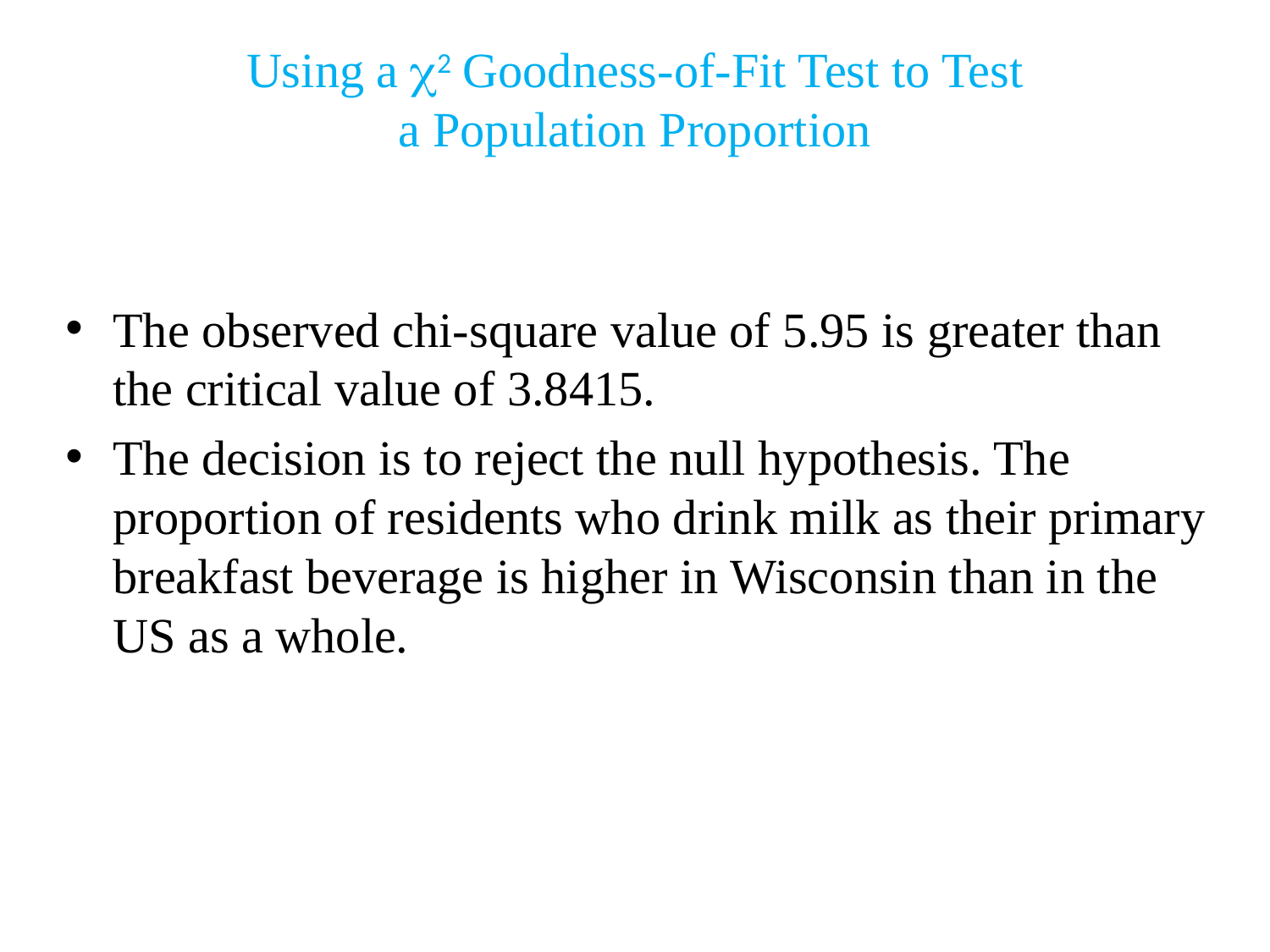

Using a χ2 Goodness-of-Fit Test to Test
a Population Proportion
The observed chi-square value of 5.95 is greater than the critical value of 3.8415.
The decision is to reject the null hypothesis. The proportion of residents who drink milk as their primary breakfast beverage is higher in Wisconsin than in the US as a whole.